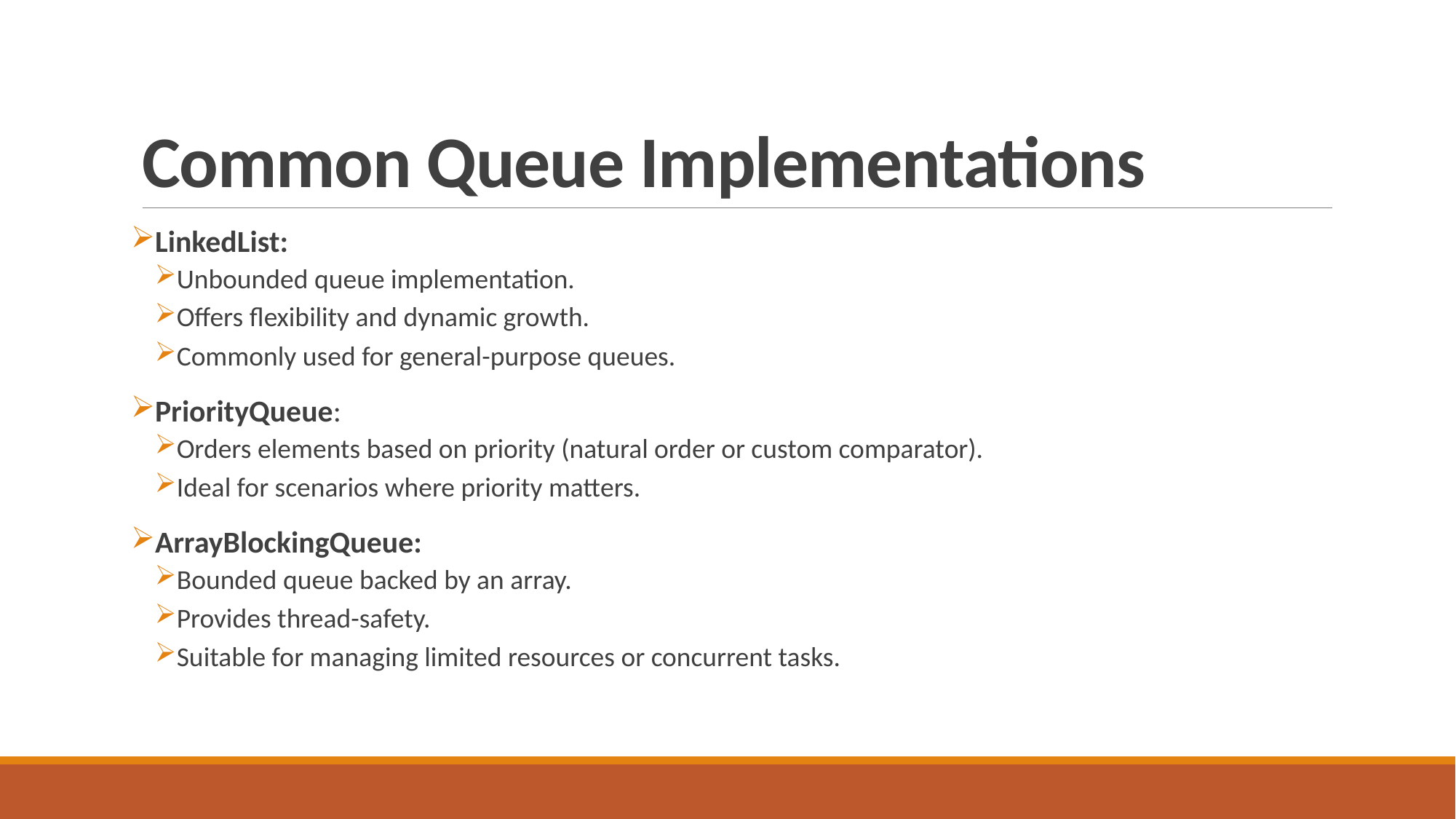

# Common Queue Implementations
LinkedList:
Unbounded queue implementation.
Offers flexibility and dynamic growth.
Commonly used for general-purpose queues.
PriorityQueue:
Orders elements based on priority (natural order or custom comparator).
Ideal for scenarios where priority matters.
ArrayBlockingQueue:
Bounded queue backed by an array.
Provides thread-safety.
Suitable for managing limited resources or concurrent tasks.